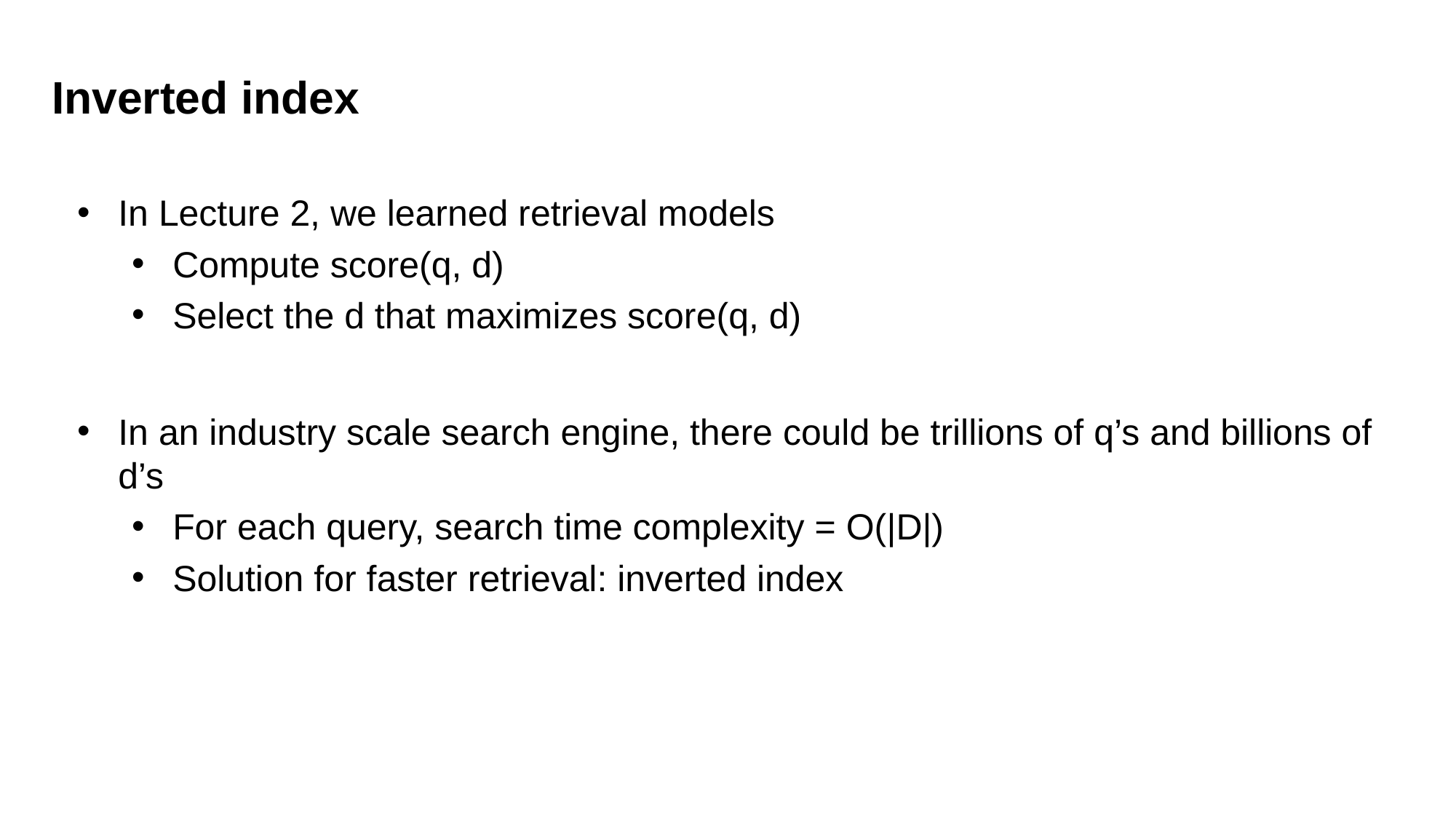

Inverted index
In Lecture 2, we learned retrieval models
Compute score(q, d)
Select the d that maximizes score(q, d)

In an industry scale search engine, there could be trillions of q’s and billions of d’s
For each query, search time complexity = O(|D|)
Solution for faster retrieval: inverted index
5